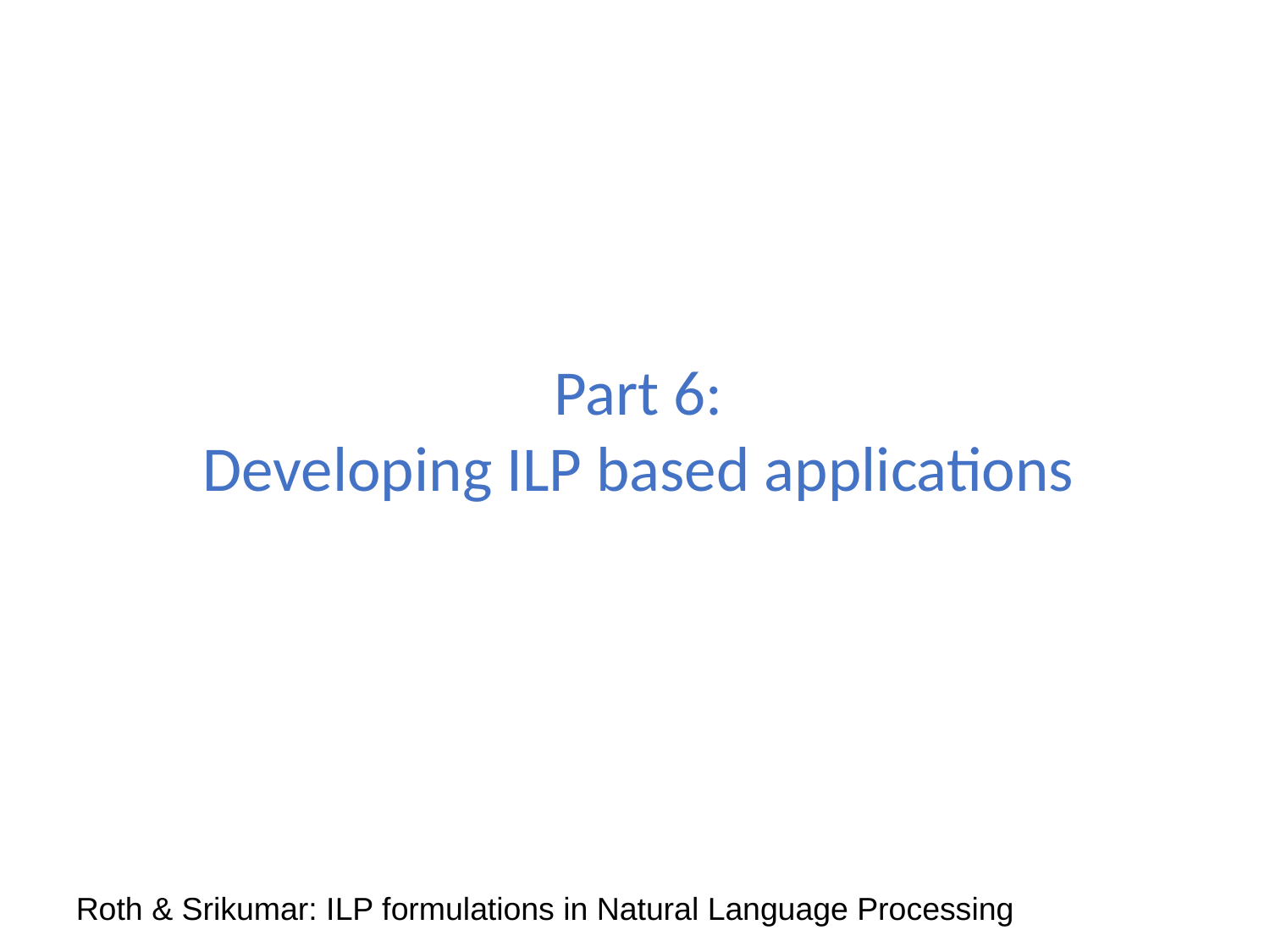

# Part 6: Developing ILP based applications
Roth & Srikumar: ILP formulations in Natural Language Processing